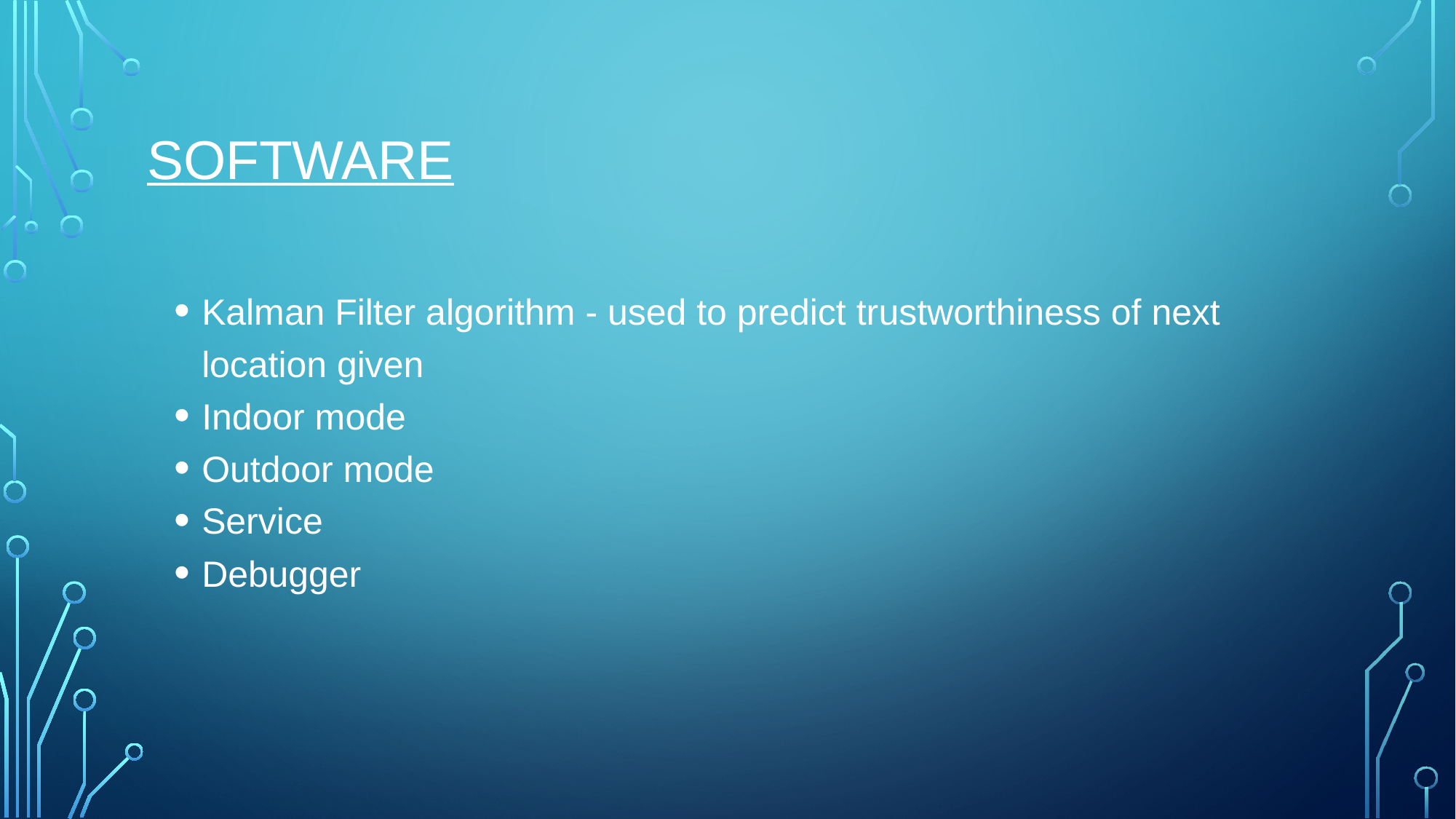

# SOFTWARE
Kalman Filter algorithm - used to predict trustworthiness of next location given
Indoor mode
Outdoor mode
Service
Debugger